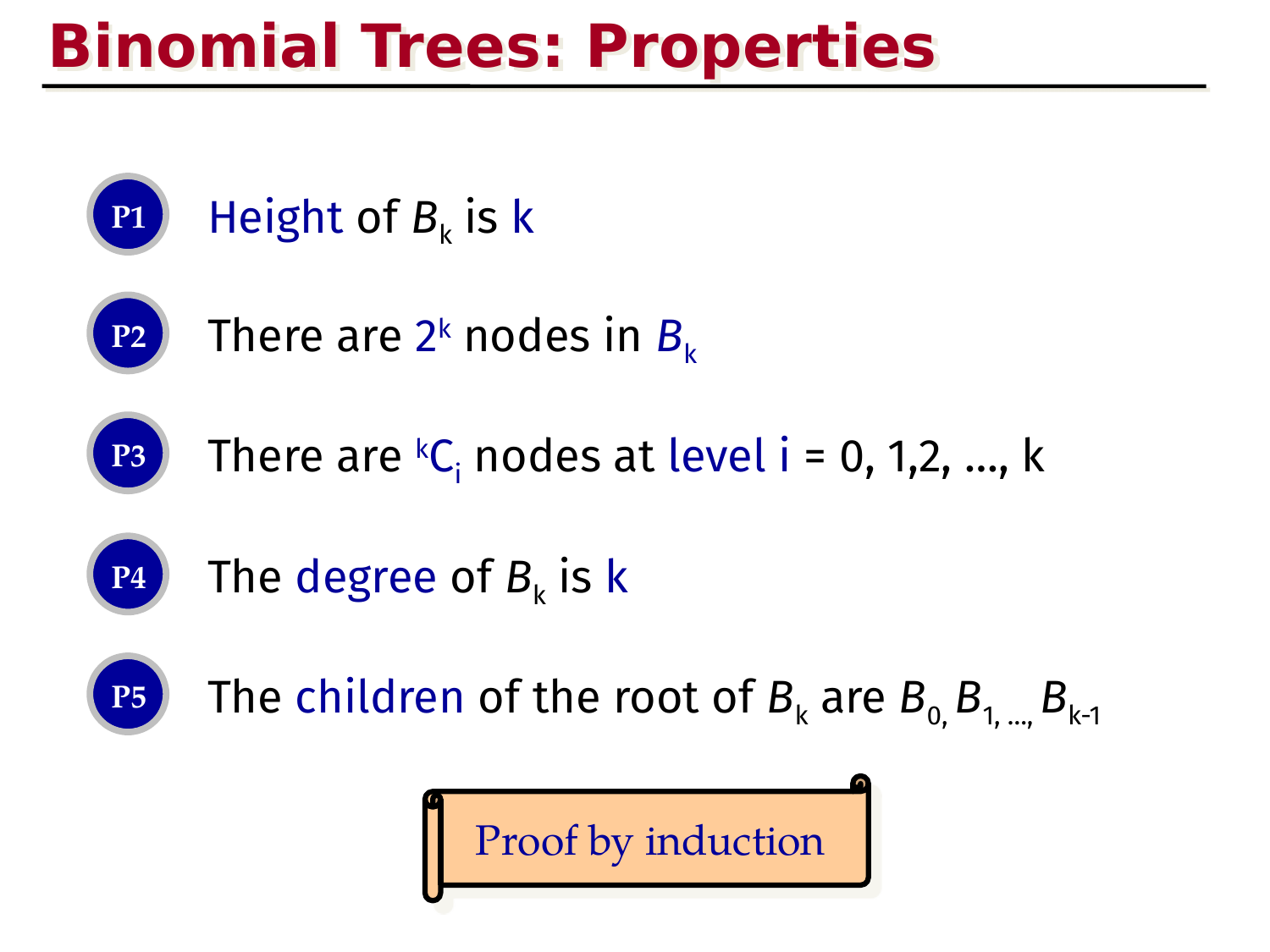

Binomial Trees: Properties

P1
Height of Bk is k

P2
There are 2k nodes in Bk

P3
There are kCi nodes at level i = 0, 1,2, …, k

P4
The degree of Bk is k

P5
The children of the root of Bk are B0, B1, …, Bk-1
Proof by induction